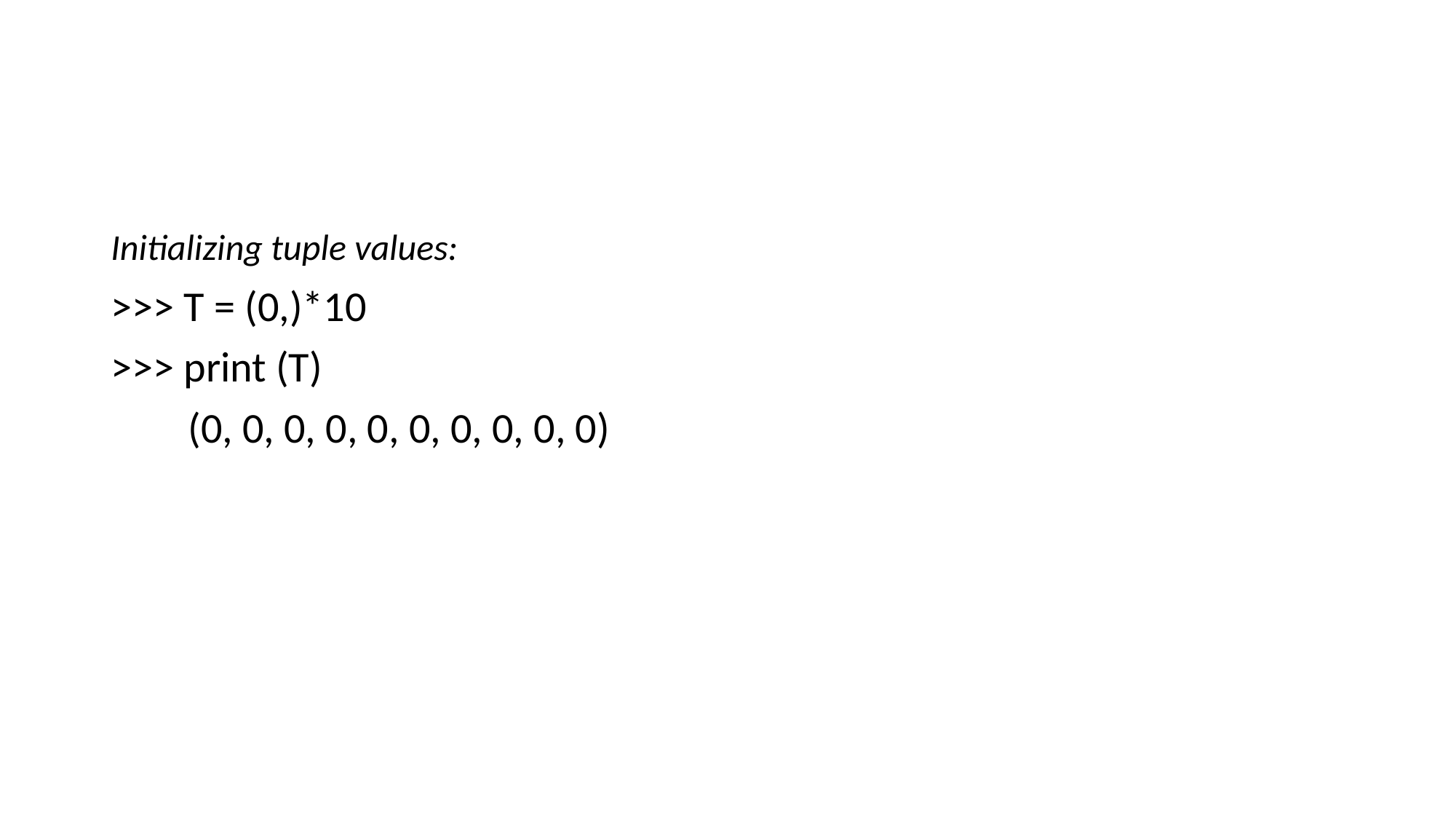

#
Initializing tuple values:
>>> T = (0,)*10
>>> print (T)
        (0, 0, 0, 0, 0, 0, 0, 0, 0, 0)